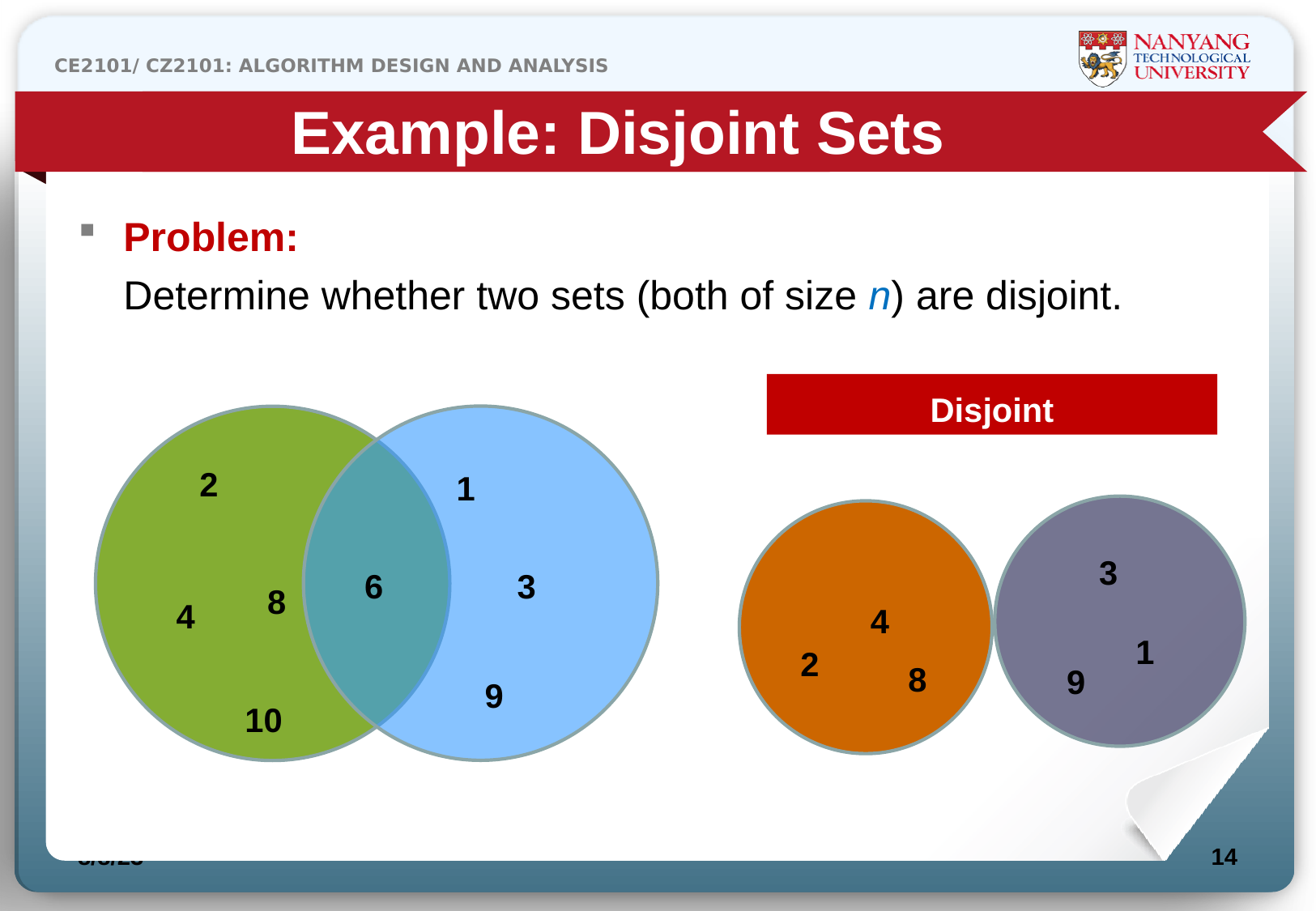

Example: Disjoint Sets
Problem:
Determine whether two sets (both of size n) are disjoint.
Disjoint

2
1
6
3
8
4
9
10

3
4
1
2
8
9